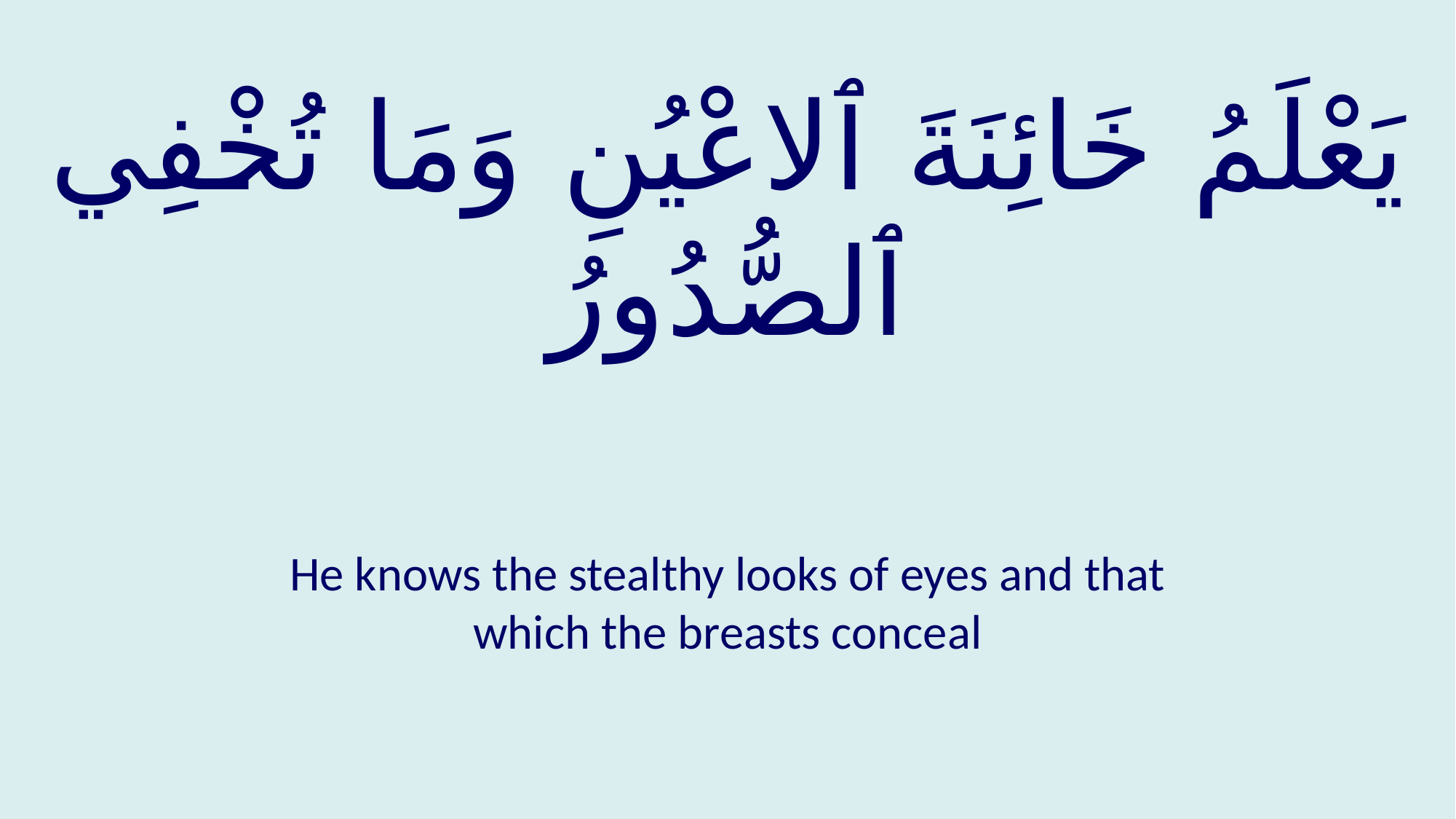

# يَعْلَمُ خَائِنَةَ ٱلاعْيُنِ وَمَا تُخْفِي ٱلصُّدُورُ
He knows the stealthy looks of eyes and that which the breasts conceal